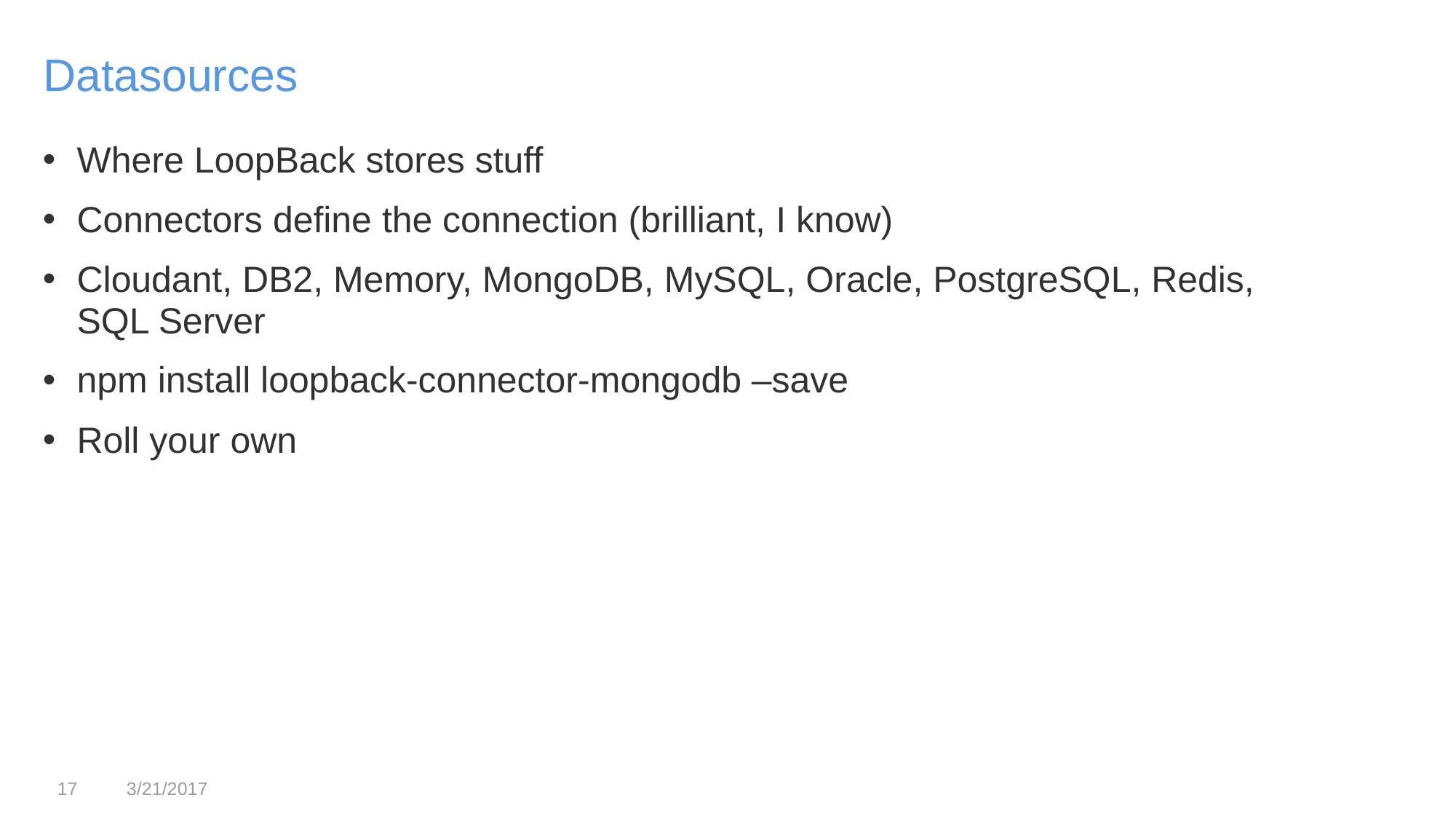

Datasources
Where LoopBack stores stuff
Connectors define the connection (brilliant, I know)
Cloudant, DB2, Memory, MongoDB, MySQL, Oracle, PostgreSQL, Redis, SQL Server
npm install loopback-connector-mongodb –save
Roll your own
17
3/21/2017